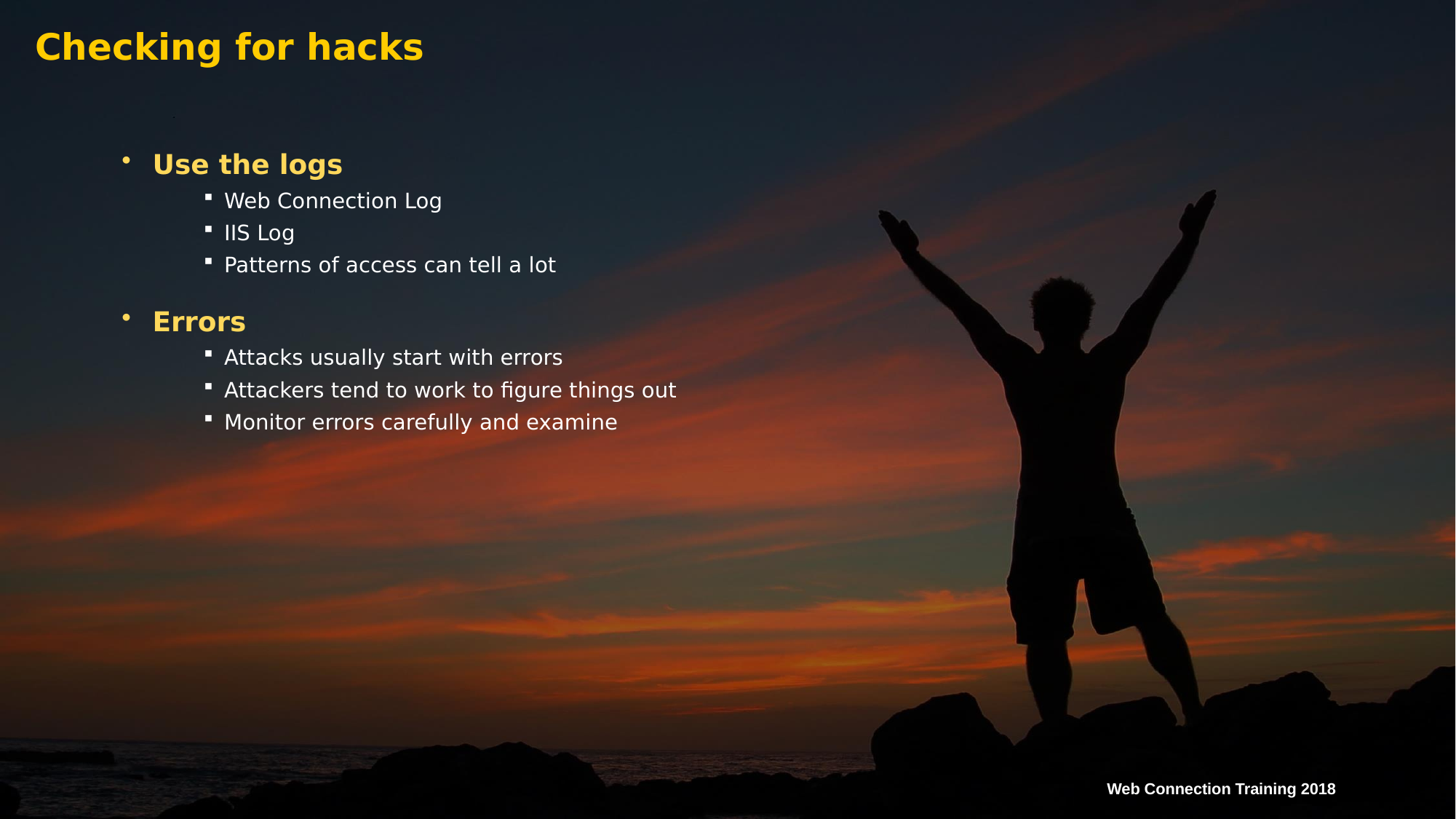

# Checking for hacks
Use the logs
Web Connection Log
IIS Log
Patterns of access can tell a lot
Errors
Attacks usually start with errors
Attackers tend to work to figure things out
Monitor errors carefully and examine